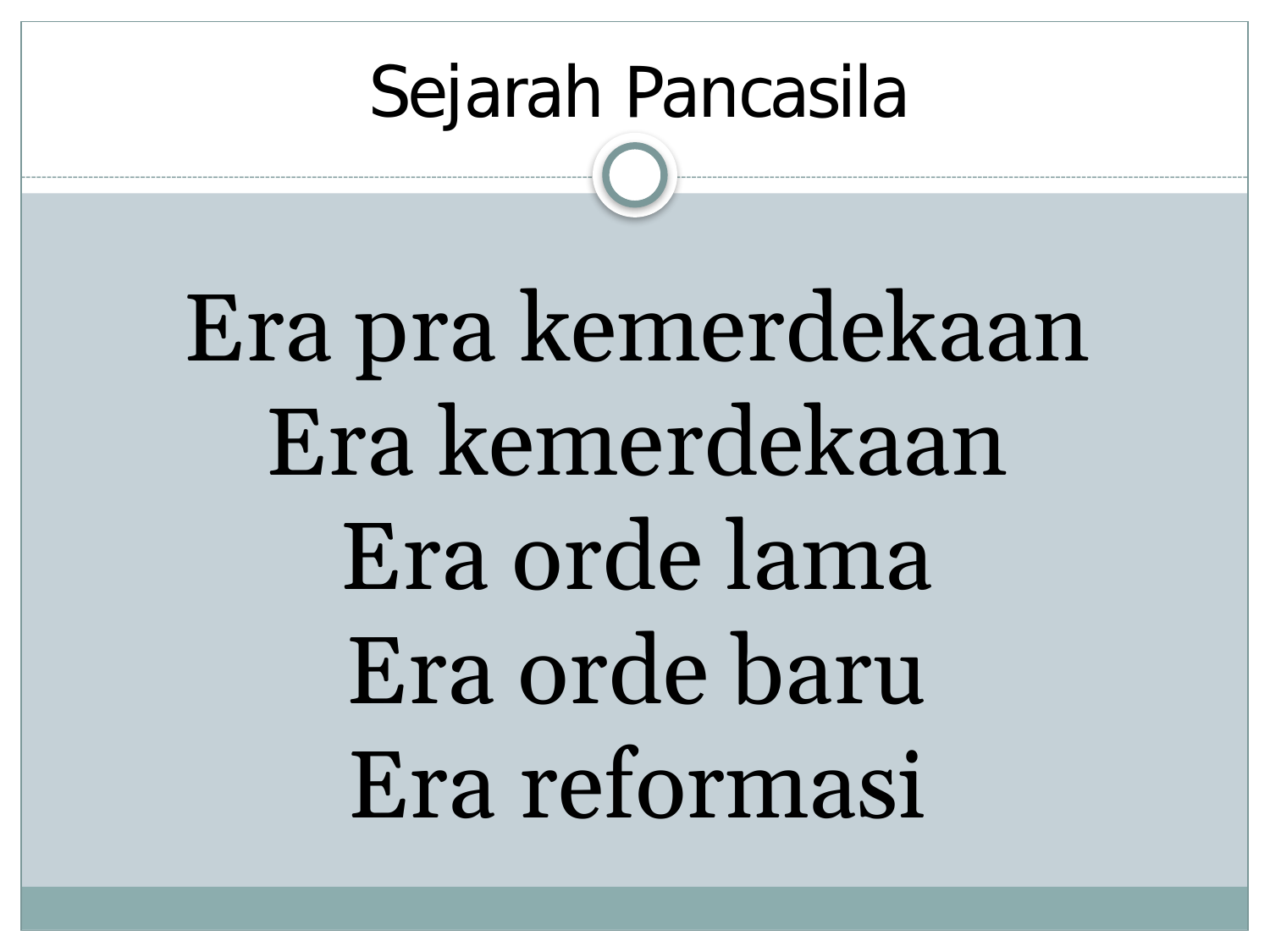

Sejarah Pancasila
# Era pra kemerdekaan Era kemerdekaan Era orde lama Era orde baru Era reformasi